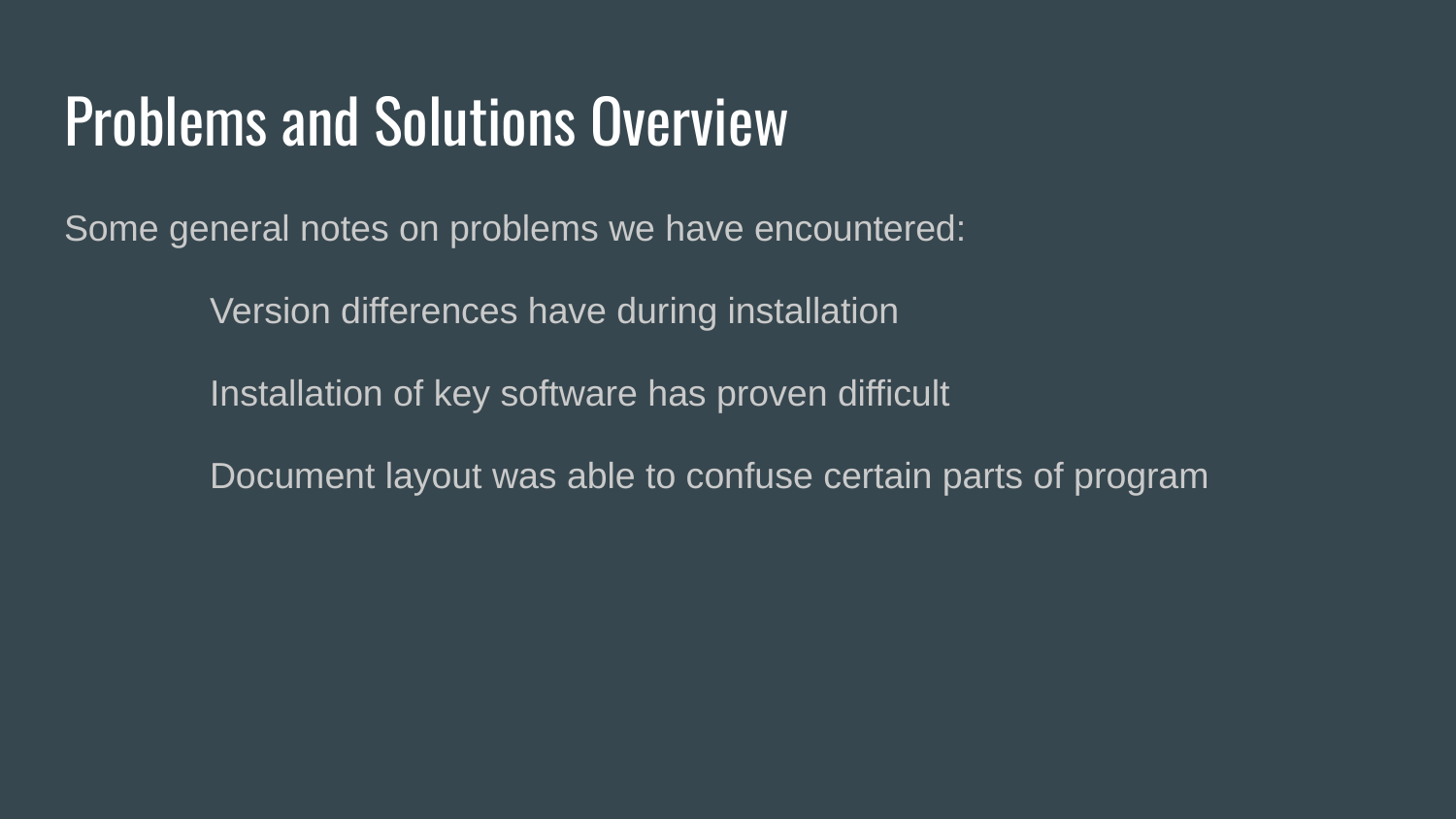

# Problems and Solutions Overview
Some general notes on problems we have encountered:
	Version differences have during installation
	Installation of key software has proven difficult
	Document layout was able to confuse certain parts of program